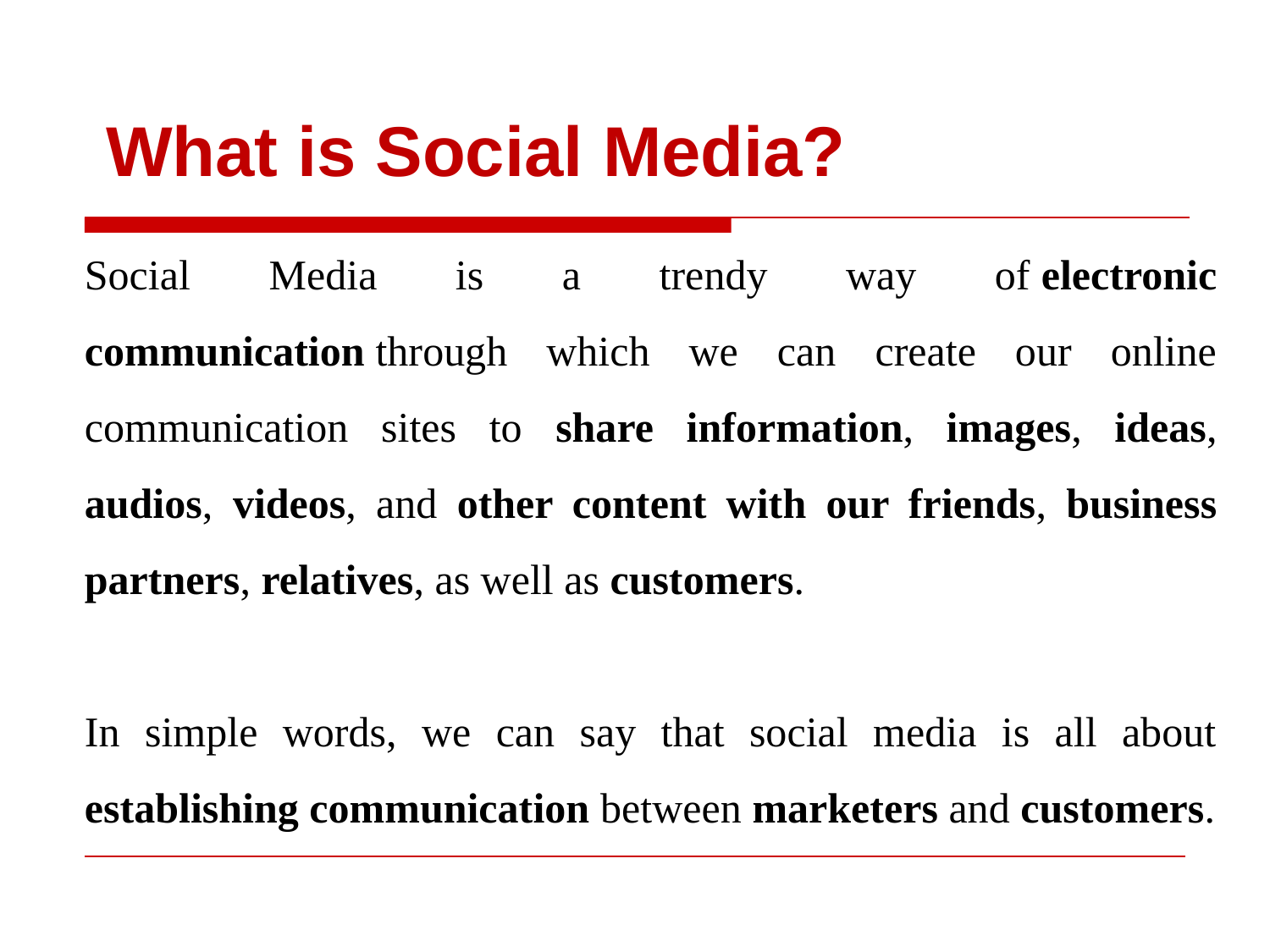

# What is Social Media?
Social Media is a trendy way of electronic communication through which we can create our online communication sites to share information, images, ideas, audios, videos, and other content with our friends, business partners, relatives, as well as customers.

In simple words, we can say that social media is all about establishing communication between marketers and customers.